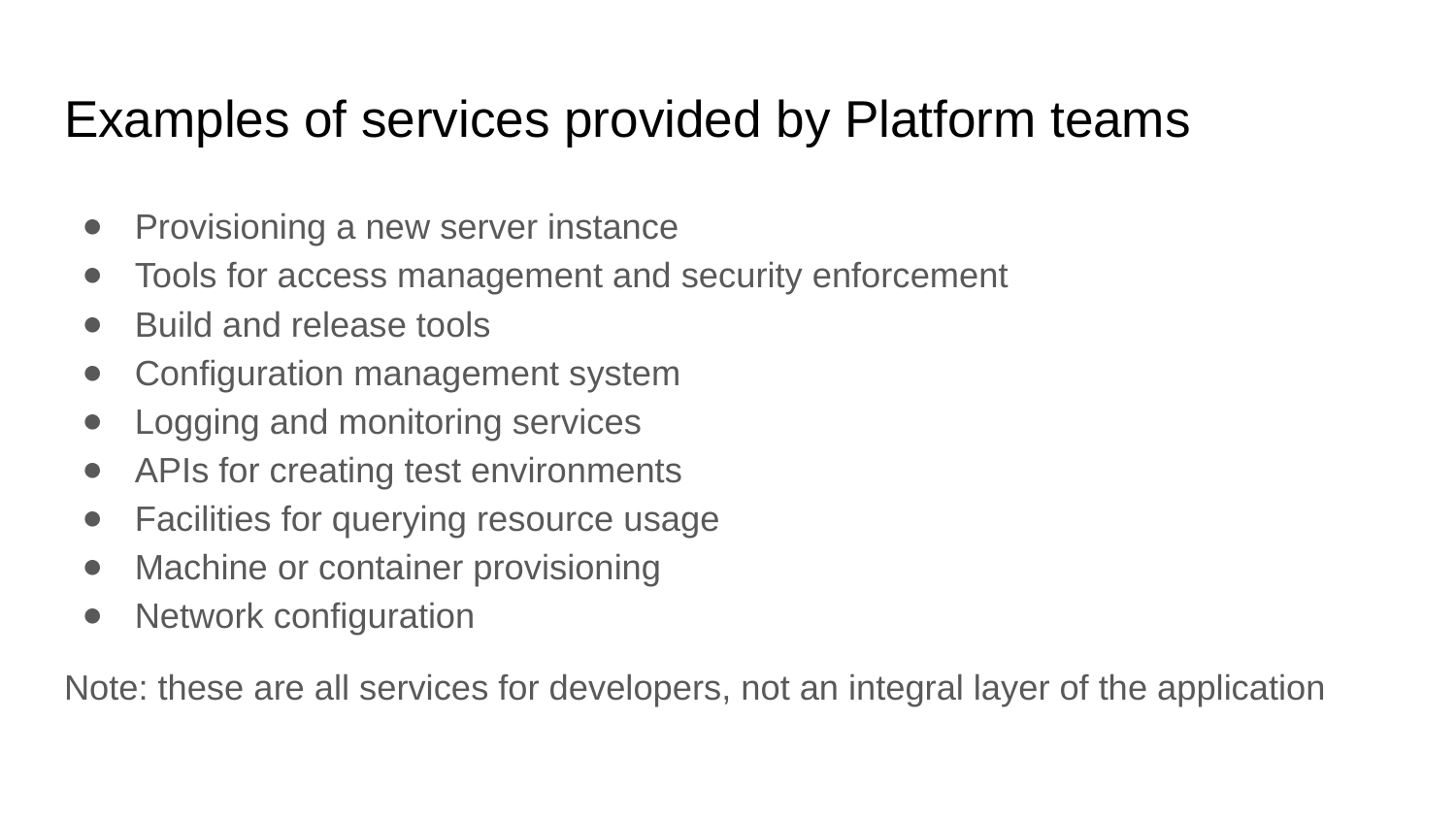

# Examples of services provided by Platform teams
Provisioning a new server instance
Tools for access management and security enforcement
Build and release tools
Configuration management system
Logging and monitoring services
APIs for creating test environments
Facilities for querying resource usage
Machine or container provisioning
Network configuration
Note: these are all services for developers, not an integral layer of the application